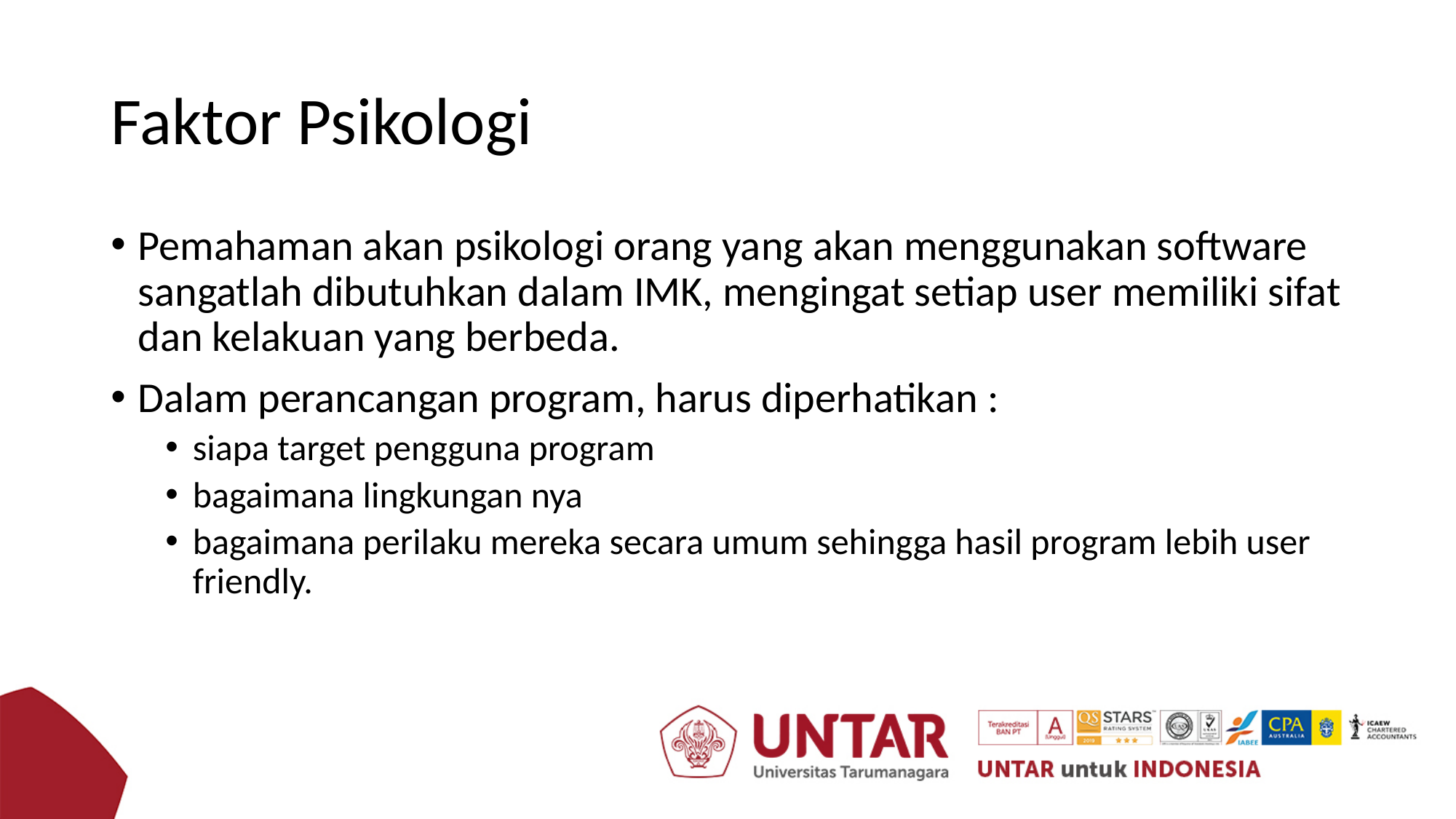

# Faktor Psikologi
Pemahaman akan psikologi orang yang akan menggunakan software sangatlah dibutuhkan dalam IMK, mengingat setiap user memiliki sifat dan kelakuan yang berbeda.
Dalam perancangan program, harus diperhatikan :
siapa target pengguna program
bagaimana lingkungan nya
bagaimana perilaku mereka secara umum sehingga hasil program lebih user friendly.